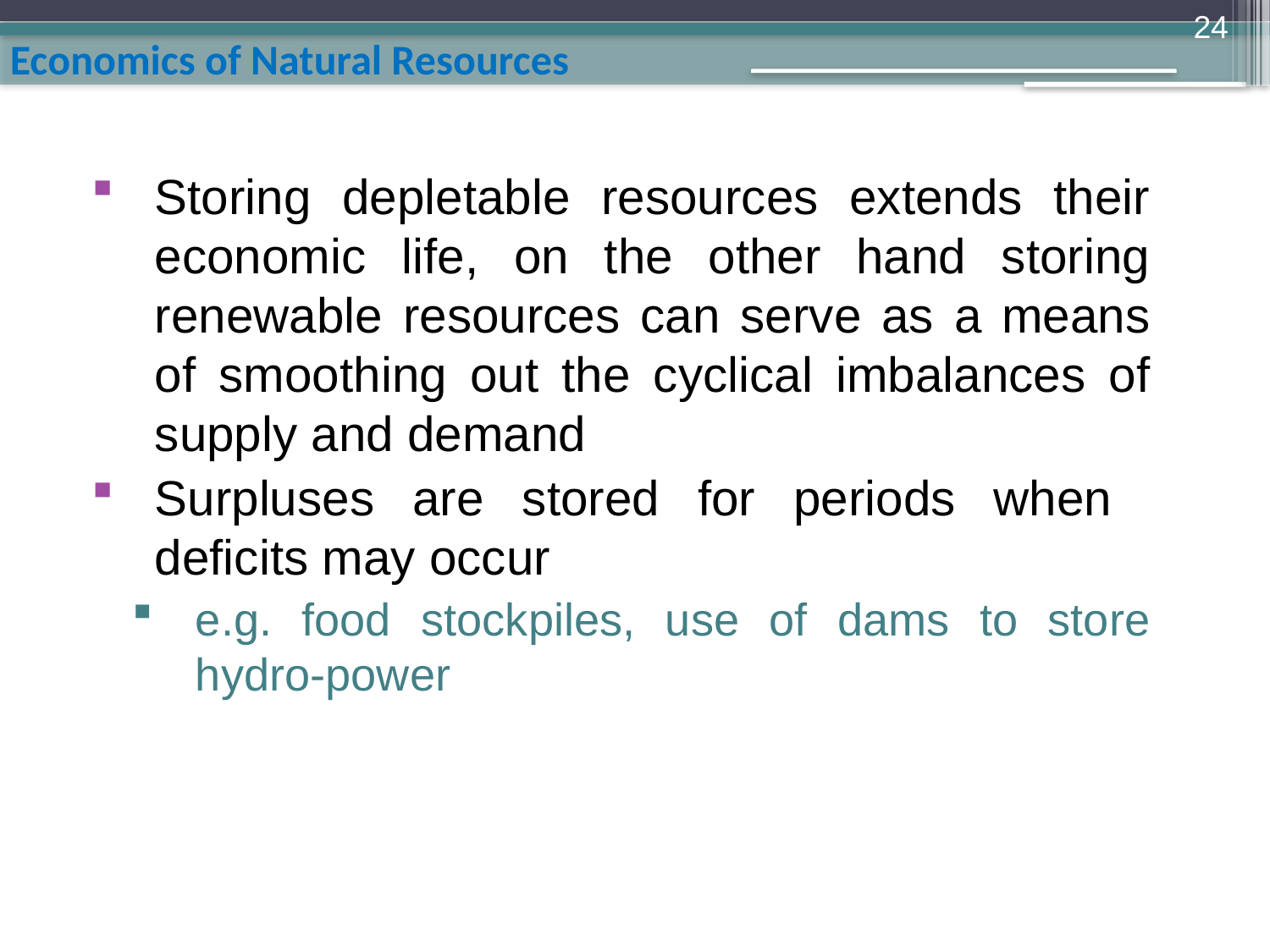

24
Storing depletable resources extends their economic life, on the other hand storing renewable resources can serve as a means of smoothing out the cyclical imbalances of supply and demand
Surpluses are stored for periods when  deficits may occur
e.g. food stockpiles, use of dams to store hydro-power